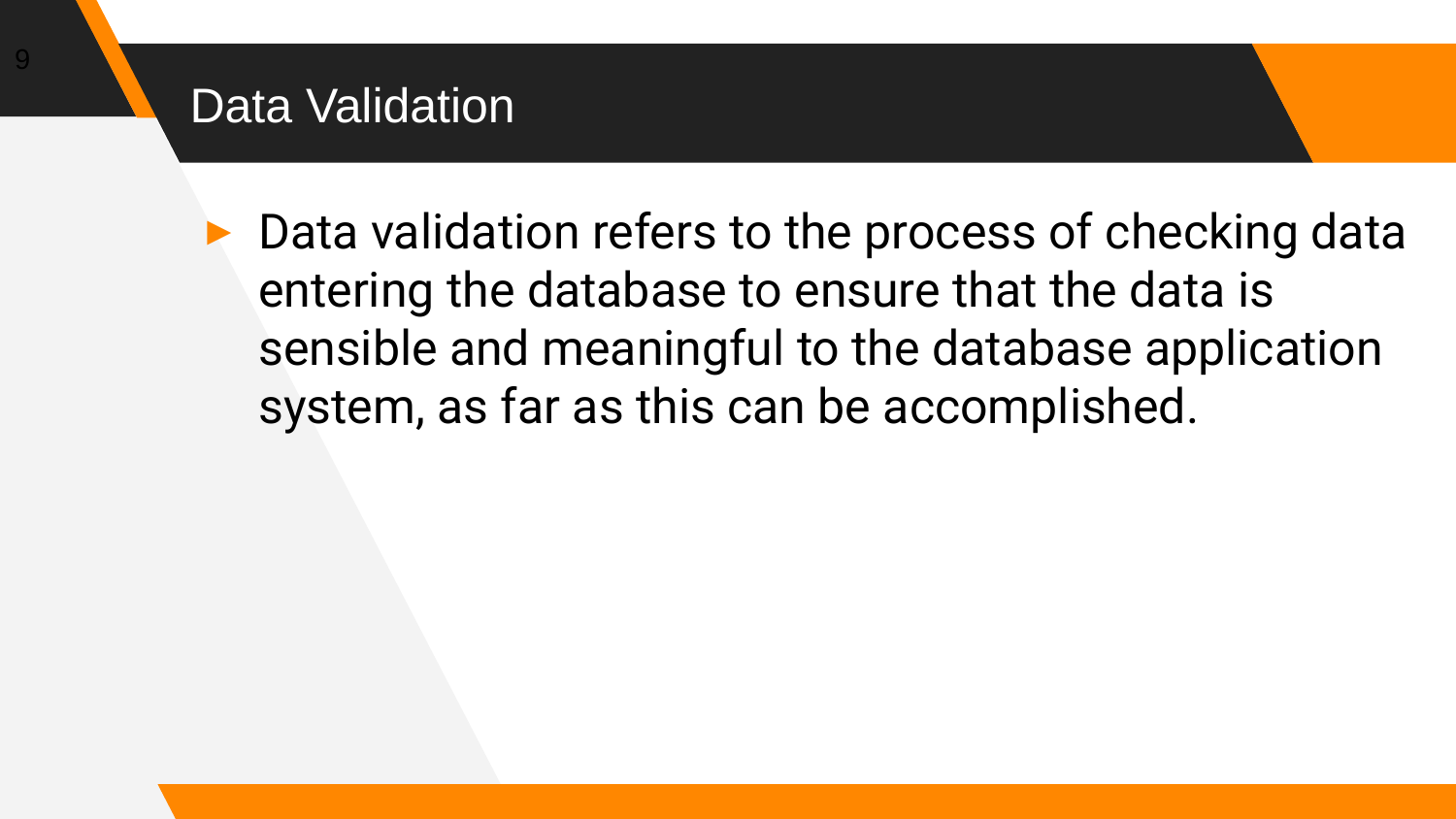

9
# Data Validation
Data validation refers to the process of checking data entering the database to ensure that the data is sensible and meaningful to the database application system, as far as this can be accomplished.